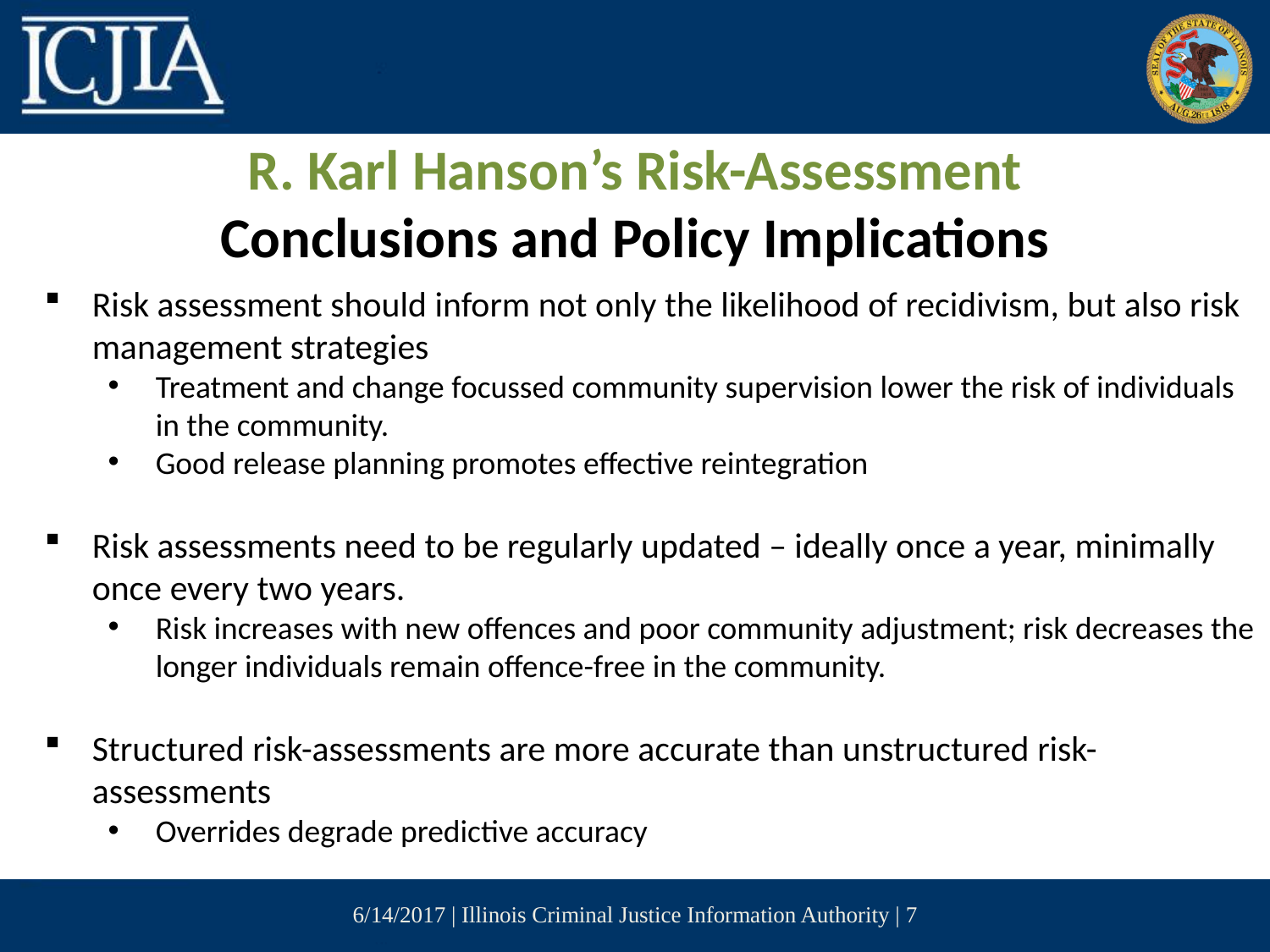

R. Karl Hanson’s Risk-Assessment
Conclusions and Policy Implications
Risk assessment should inform not only the likelihood of recidivism, but also risk management strategies
Treatment and change focussed community supervision lower the risk of individuals in the community.
Good release planning promotes effective reintegration

Risk assessments need to be regularly updated – ideally once a year, minimally once every two years.
Risk increases with new offences and poor community adjustment; risk decreases the longer individuals remain offence-free in the community.

Structured risk-assessments are more accurate than unstructured risk-assessments
Overrides degrade predictive accuracy
6/14/2017 | Illinois Criminal Justice Information Authority | 7